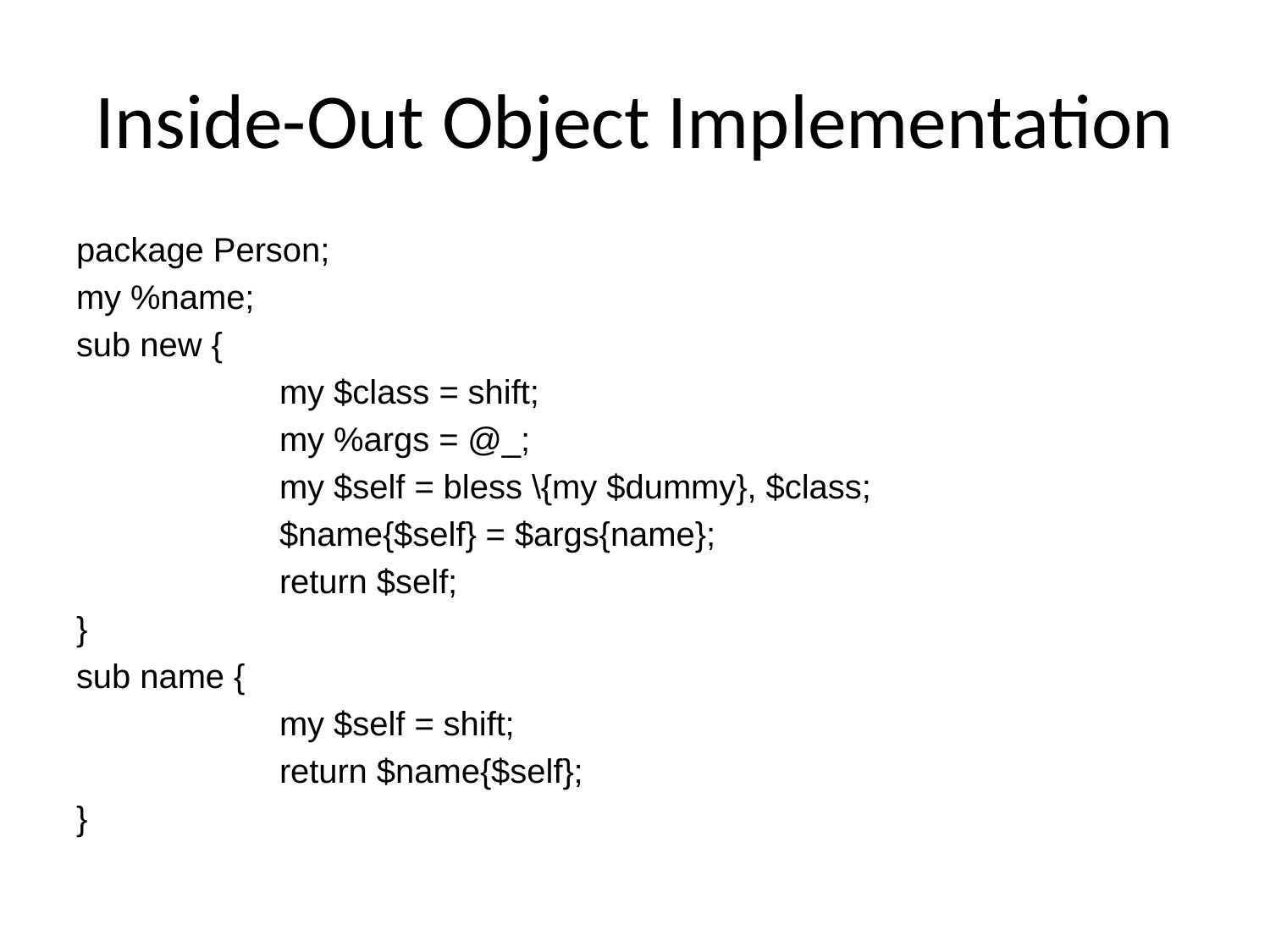

# Inside-Out Object Implementation
package Person;
my %name;
sub new {
		my $class = shift;
		my %args = @_;
		my $self = bless \{my $dummy}, $class;
		$name{$self} = $args{name};
		return $self;
}
sub name {
		my $self = shift;
		return $name{$self};
}